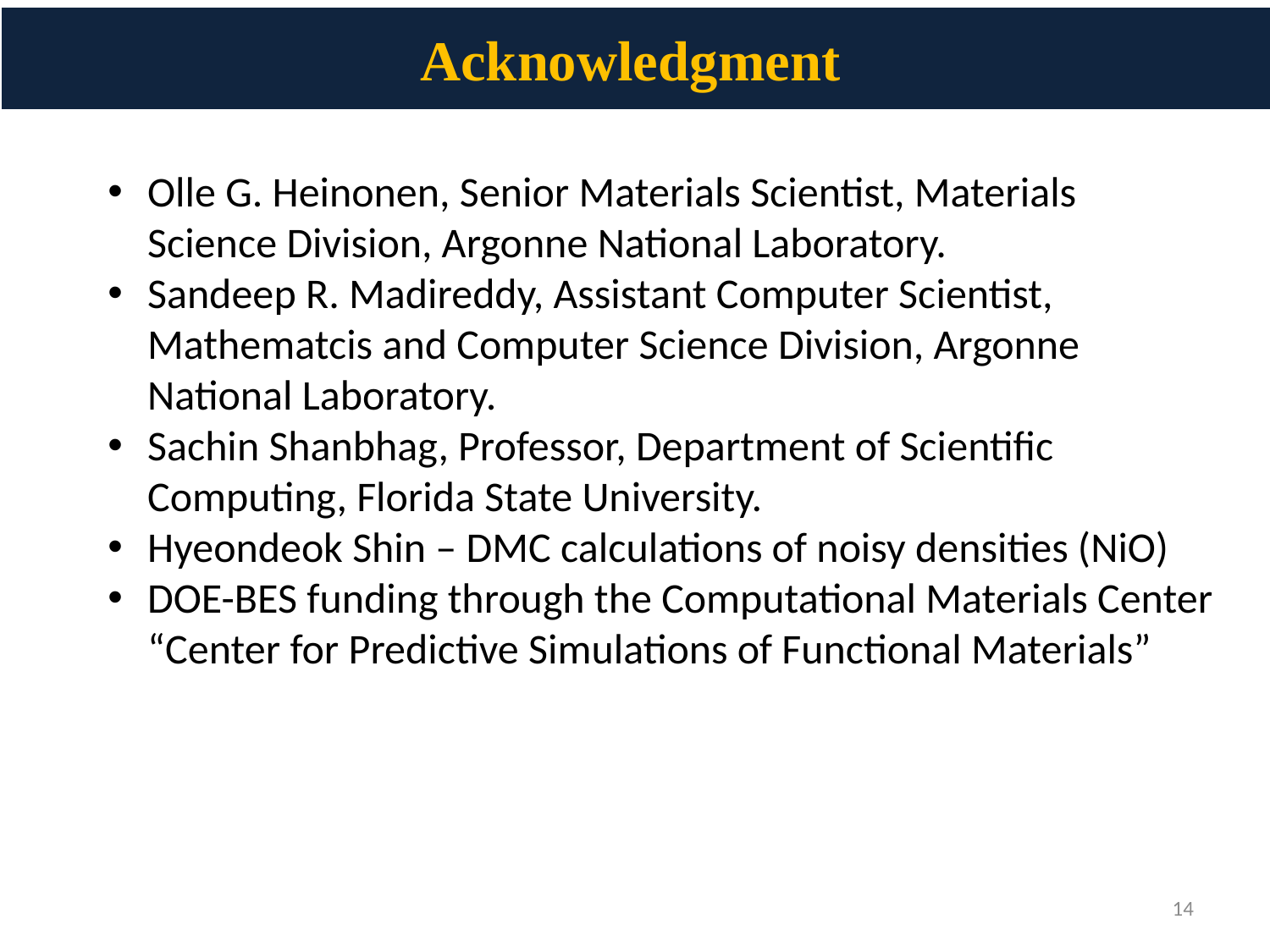

Acknowledgment
Olle G. Heinonen, Senior Materials Scientist, Materials Science Division, Argonne National Laboratory.
Sandeep R. Madireddy, Assistant Computer Scientist, Mathematcis and Computer Science Division, Argonne National Laboratory.
Sachin Shanbhag, Professor, Department of Scientific Computing, Florida State University.
Hyeondeok Shin – DMC calculations of noisy densities (NiO)
DOE-BES funding through the Computational Materials Center “Center for Predictive Simulations of Functional Materials”

14